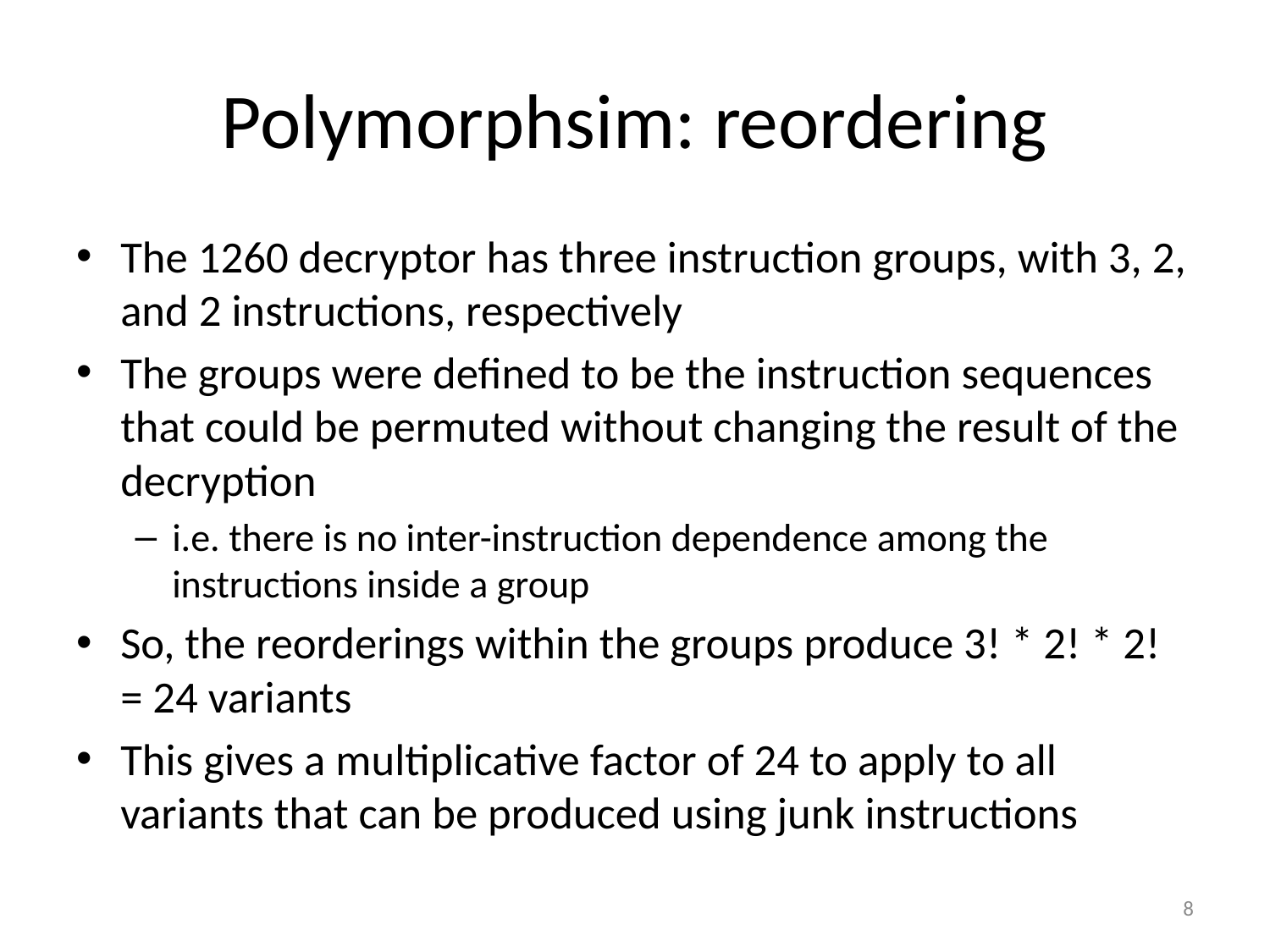

# Polymorphsim: reordering
The 1260 decryptor has three instruction groups, with 3, 2, and 2 instructions, respectively
The groups were defined to be the instruction sequences that could be permuted without changing the result of the decryption
i.e. there is no inter-instruction dependence among the instructions inside a group
So, the reorderings within the groups produce 3! * 2! * 2! = 24 variants
This gives a multiplicative factor of 24 to apply to all variants that can be produced using junk instructions
8